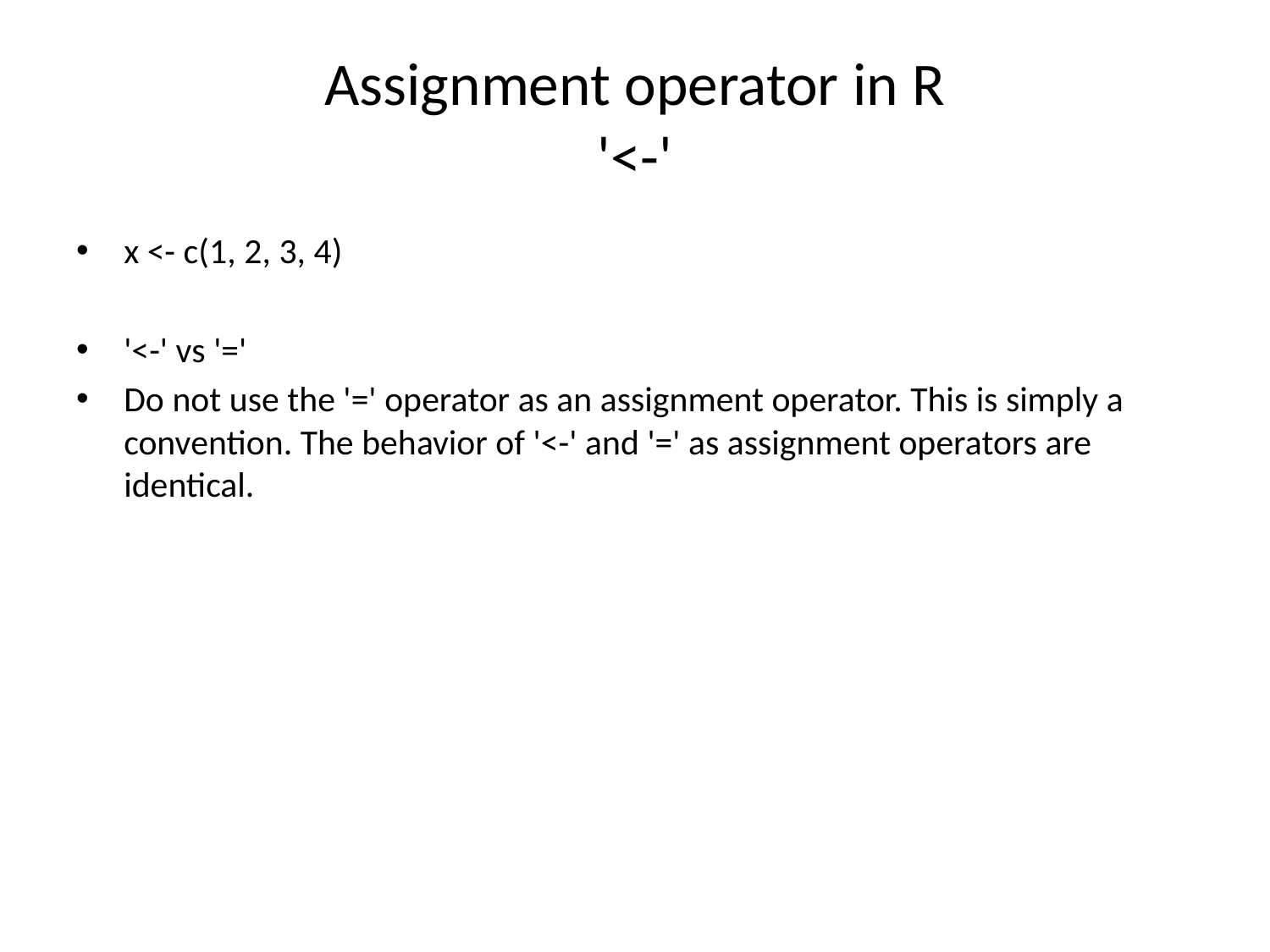

# Assignment operator in R '<-'
x <- c(1, 2, 3, 4)

'<-' vs '='
Do not use the '=' operator as an assignment operator. This is simply a convention. The behavior of '<-' and '=' as assignment operators are identical.